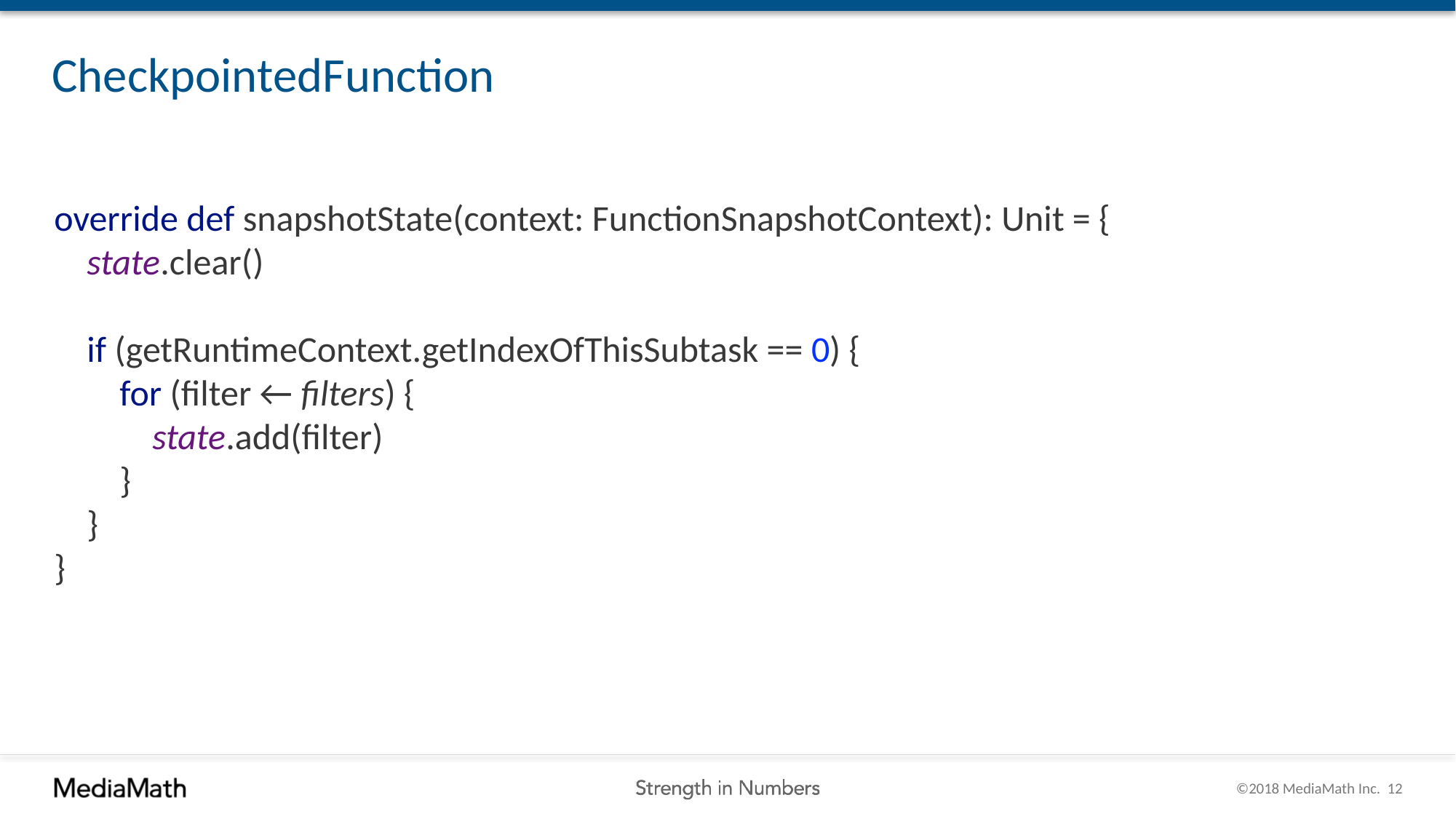

# CheckpointedFunction
override def snapshotState(context: FunctionSnapshotContext): Unit = {
    state.clear()
    if (getRuntimeContext.getIndexOfThisSubtask == 0) {
        for (filter ← filters) {
            state.add(filter)
        }
    }
}